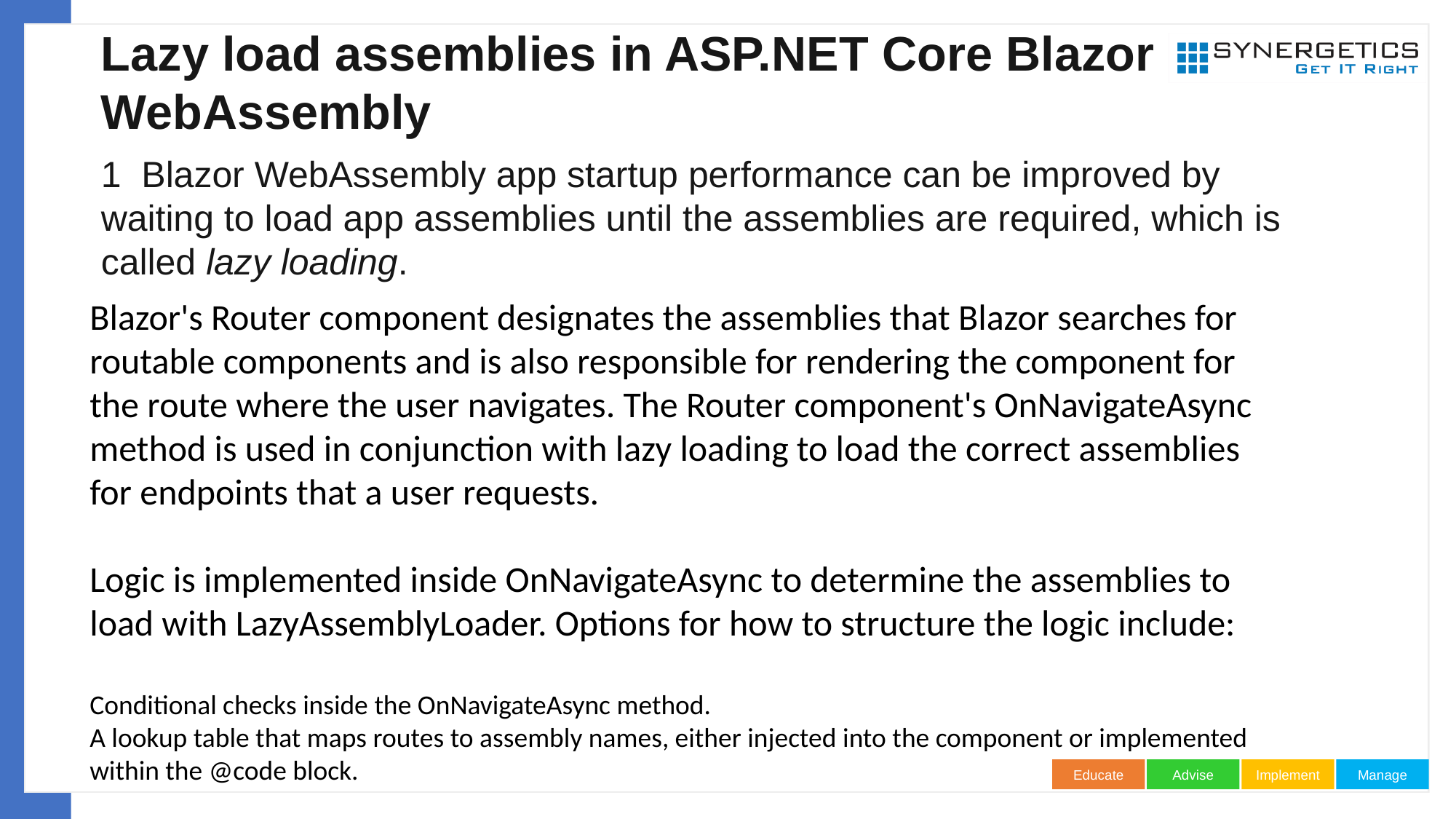

Lazy load assemblies in ASP.NET Core Blazor WebAssembly
1  Blazor WebAssembly app startup performance can be improved by   waiting to load app assemblies until the assemblies are required, which is called lazy loading.
Blazor's Router component designates the assemblies that Blazor searches for routable components and is also responsible for rendering the component for the route where the user navigates. The Router component's OnNavigateAsync method is used in conjunction with lazy loading to load the correct assemblies for endpoints that a user requests.

Logic is implemented inside OnNavigateAsync to determine the assemblies to load with LazyAssemblyLoader. Options for how to structure the logic include:

Conditional checks inside the OnNavigateAsync method.
A lookup table that maps routes to assembly names, either injected into the component or implemented within the @code block.